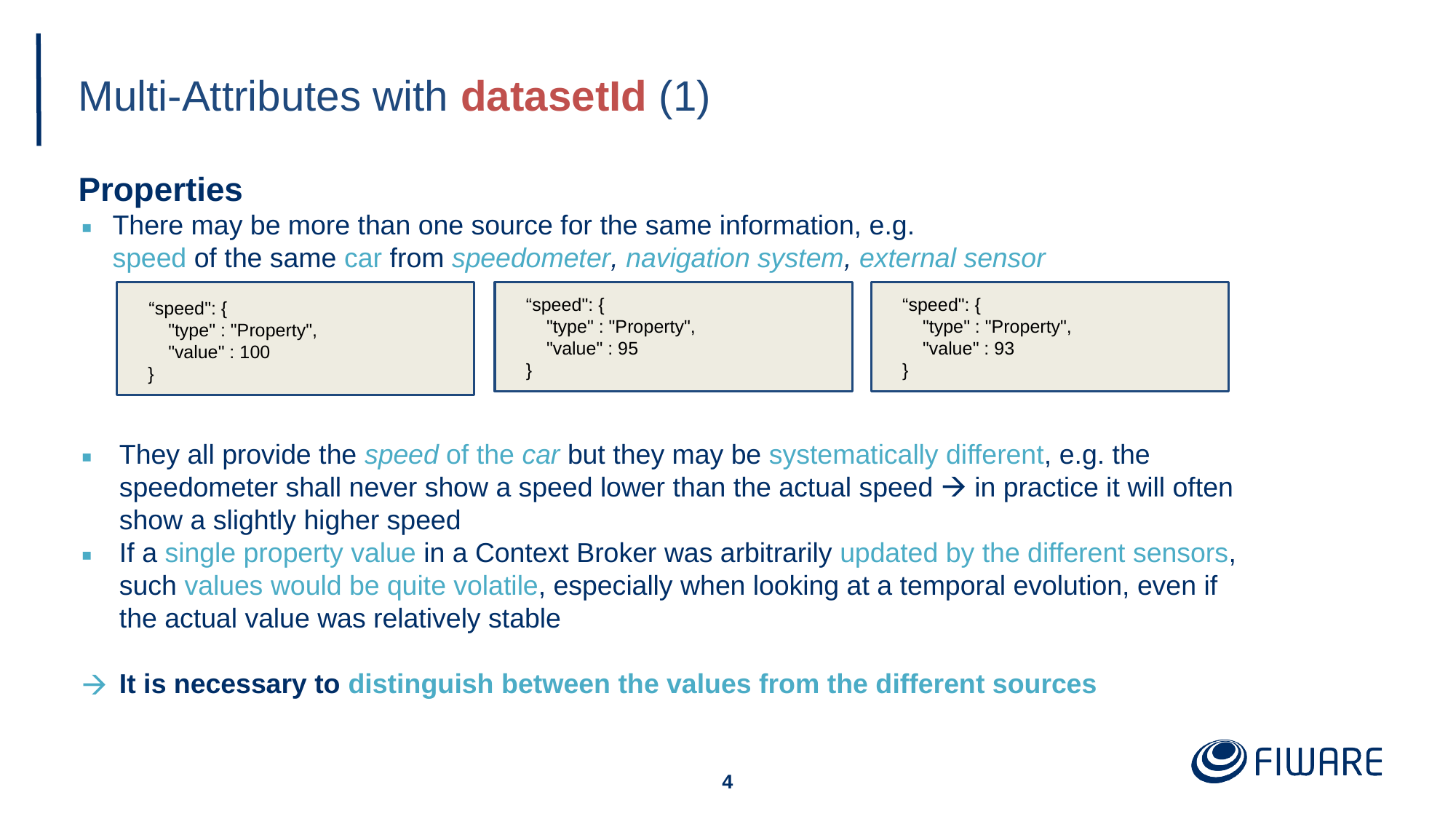

# Multi-Attributes with datasetId (1)
Properties
There may be more than one source for the same information, e.g.
speed of the same car from speedometer, navigation system, external sensor

They all provide the speed of the car but they may be systematically different, e.g. the speedometer shall never show a speed lower than the actual speed 🡪 in practice it will often show a slightly higher speed
If a single property value in a Context Broker was arbitrarily updated by the different sensors, such values would be quite volatile, especially when looking at a temporal evolution, even if the actual value was relatively stable

It is necessary to distinguish between the values from the different sources

    “speed": {
        "type" : "Property",
        "value" : 100
    }
    “speed": {
        "type" : "Property",
        "value" : 95
    }
    “speed": {
        "type" : "Property",
        "value" : 93
    }
4